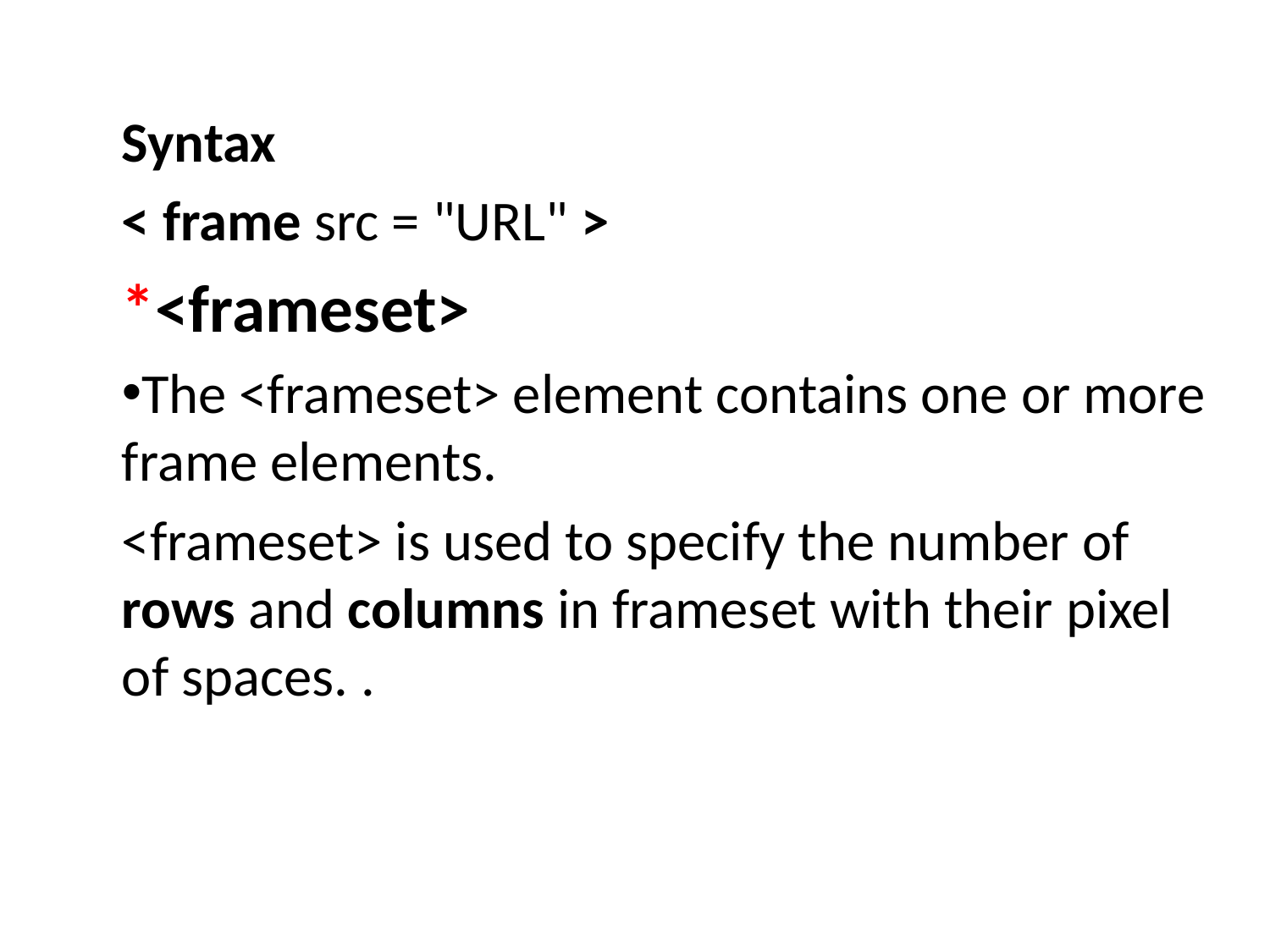

Syntax
< frame src = "URL" >
*<frameset>
The <frameset> element contains one or more frame elements.
<frameset> is used to specify the number of rows and columns in frameset with their pixel of spaces. .